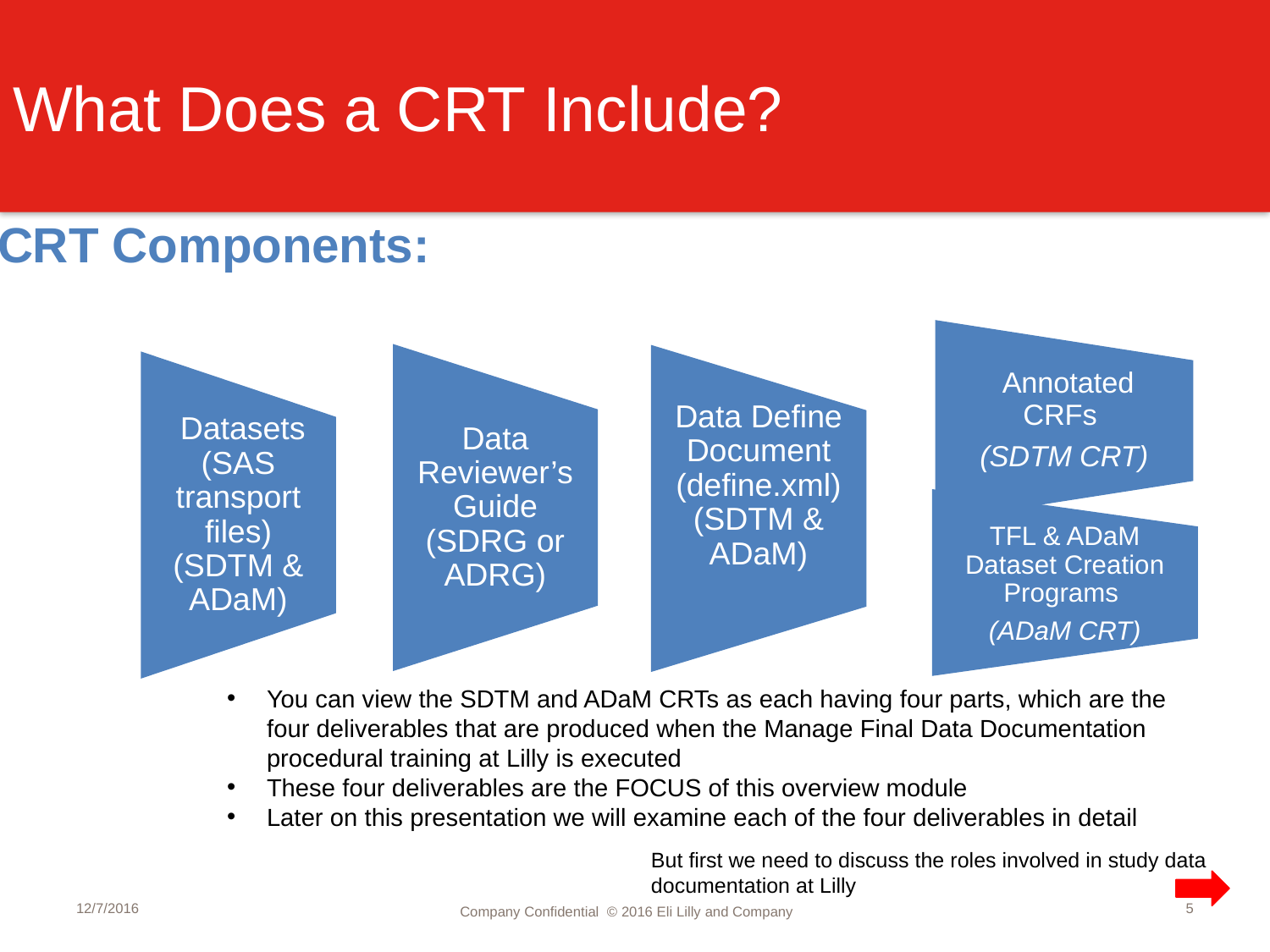

What Does a CRT Include?
CRT Components:
 Annotated CRFs
(SDTM CRT)
Data Reviewer’s Guide (SDRG or ADRG)
Data Define Document (define.xml) (SDTM & ADaM)

 Datasets (SAS transport files) (SDTM & ADaM)

TFL & ADaM Dataset Creation Programs
(ADaM CRT)

You can view the SDTM and ADaM CRTs as each having four parts, which are the four deliverables that are produced when the Manage Final Data Documentation procedural training at Lilly is executed
These four deliverables are the FOCUS of this overview module
Later on this presentation we will examine each of the four deliverables in detail
But first we need to discuss the roles involved in study data documentation at Lilly

12/7/2016
5
Company Confidential  © 2016 Eli Lilly and Company